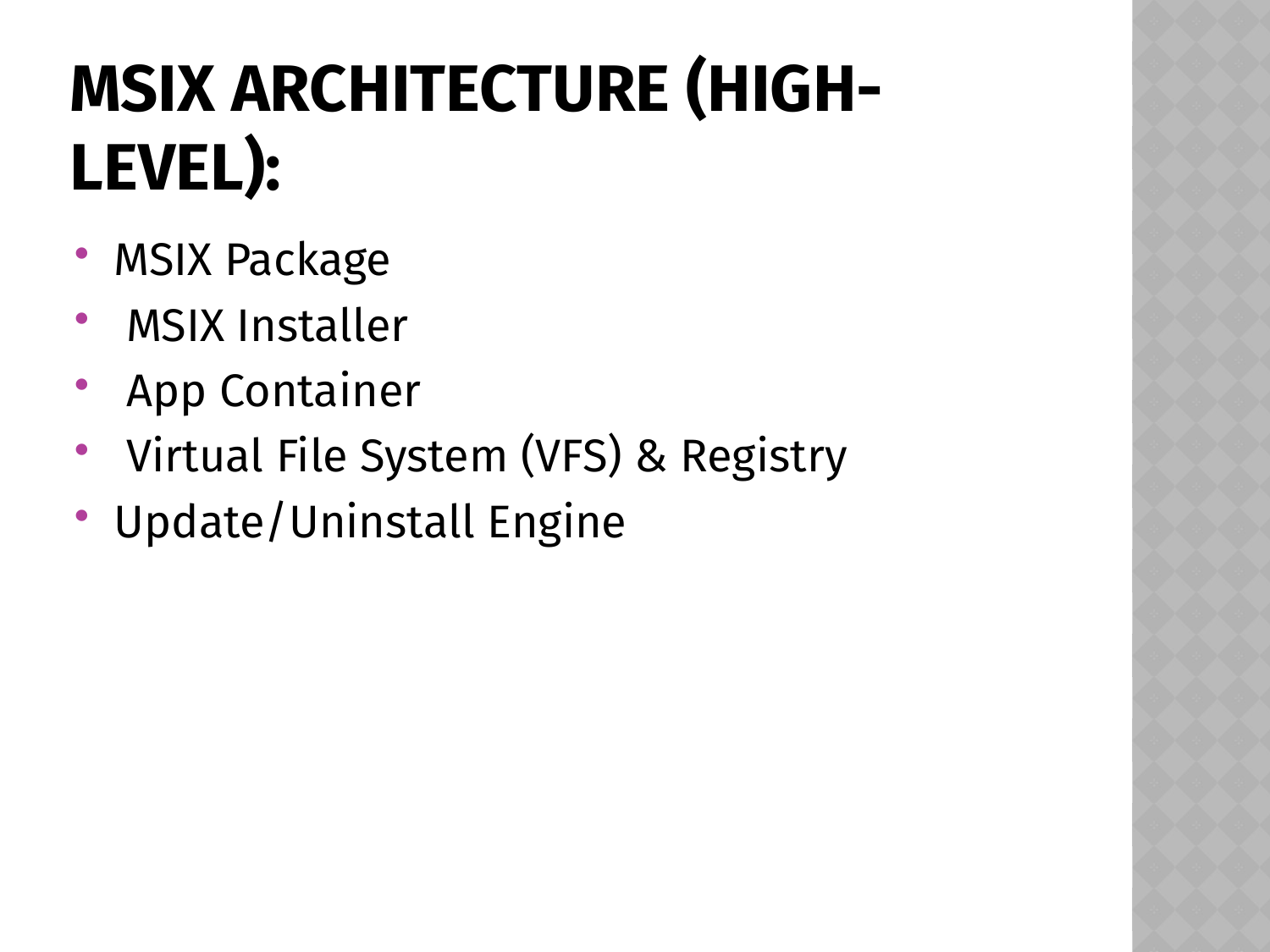

# MSIX Architecture (high-level):
MSIX Package
 MSIX Installer
 App Container
 Virtual File System (VFS) & Registry
Update/Uninstall Engine